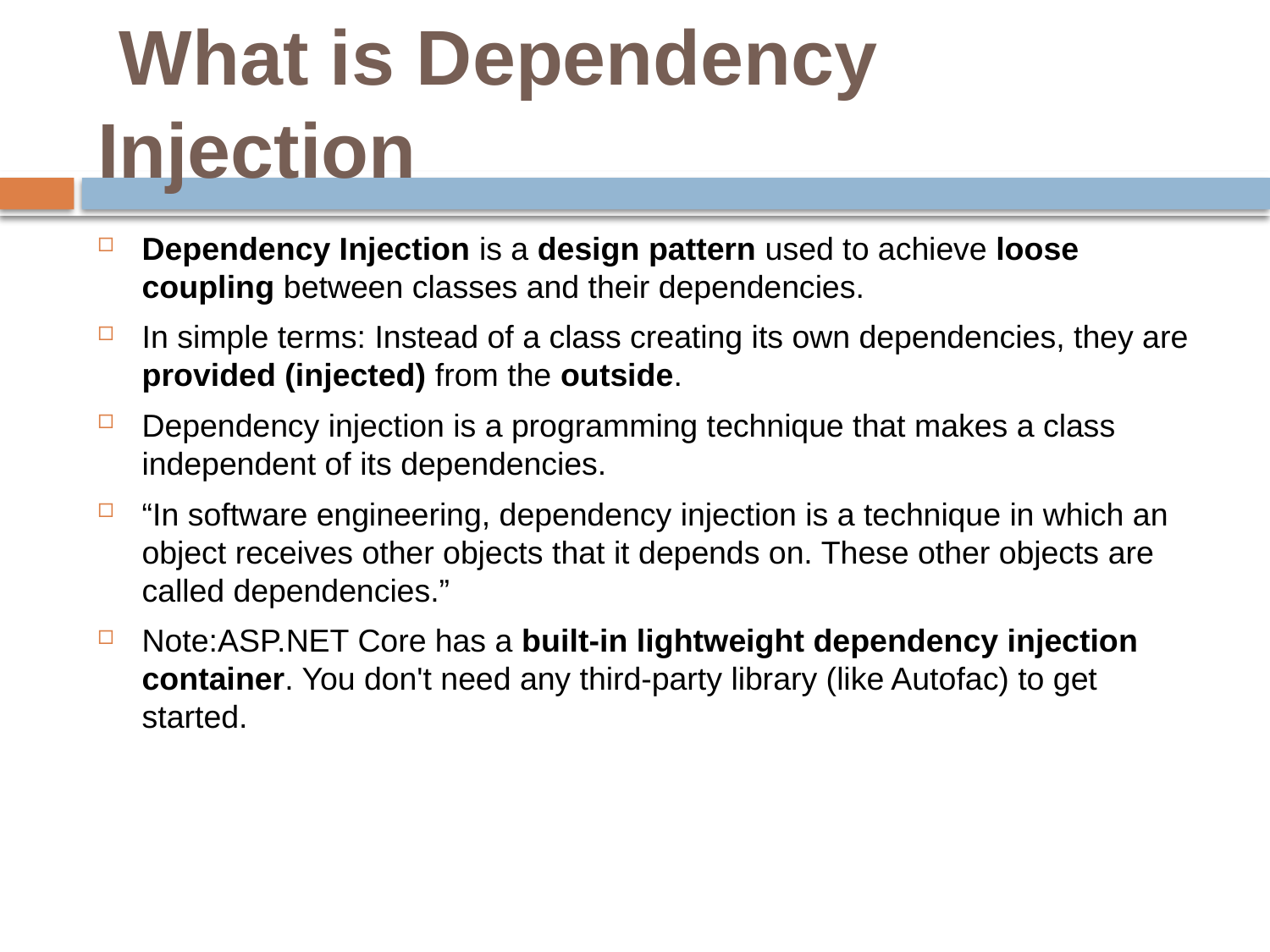

# What is Dependency Injection
Dependency Injection is a design pattern used to achieve loose coupling between classes and their dependencies.
In simple terms: Instead of a class creating its own dependencies, they are provided (injected) from the outside.
Dependency injection is a programming technique that makes a class independent of its dependencies.
“In software engineering, dependency injection is a technique in which an object receives other objects that it depends on. These other objects are called dependencies.”
Note:ASP.NET Core has a built-in lightweight dependency injection container. You don't need any third-party library (like Autofac) to get started.